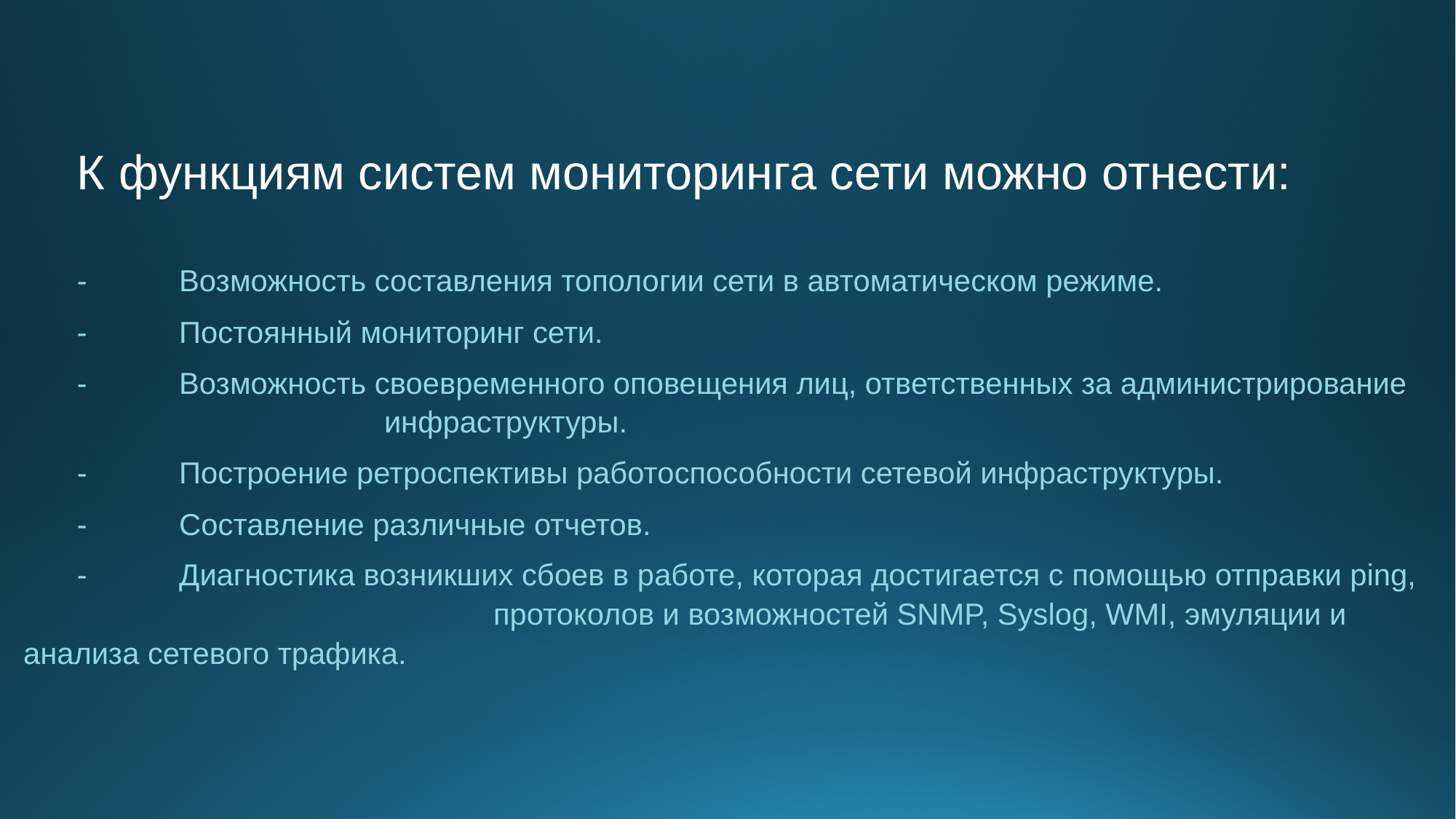

К функциям систем мониторинга сети можно отнести:

-           Возможность составления топологии сети в автоматическом режиме.
-           Постоянный мониторинг сети.
-           Возможность своевременного оповещения лиц, ответственных за администрирование                  	       	    инфраструктуры.
-           Построение ретроспективы работоспособности сетевой инфраструктуры.
-           Составление различные отчетов.
-           Диагностика возникших сбоев в работе, которая достигается с помощью отправки ping, 	     	 	 	    протоколов и возможностей SNMP, Syslog, WMI, эмуляции и анализа сетевого трафика.